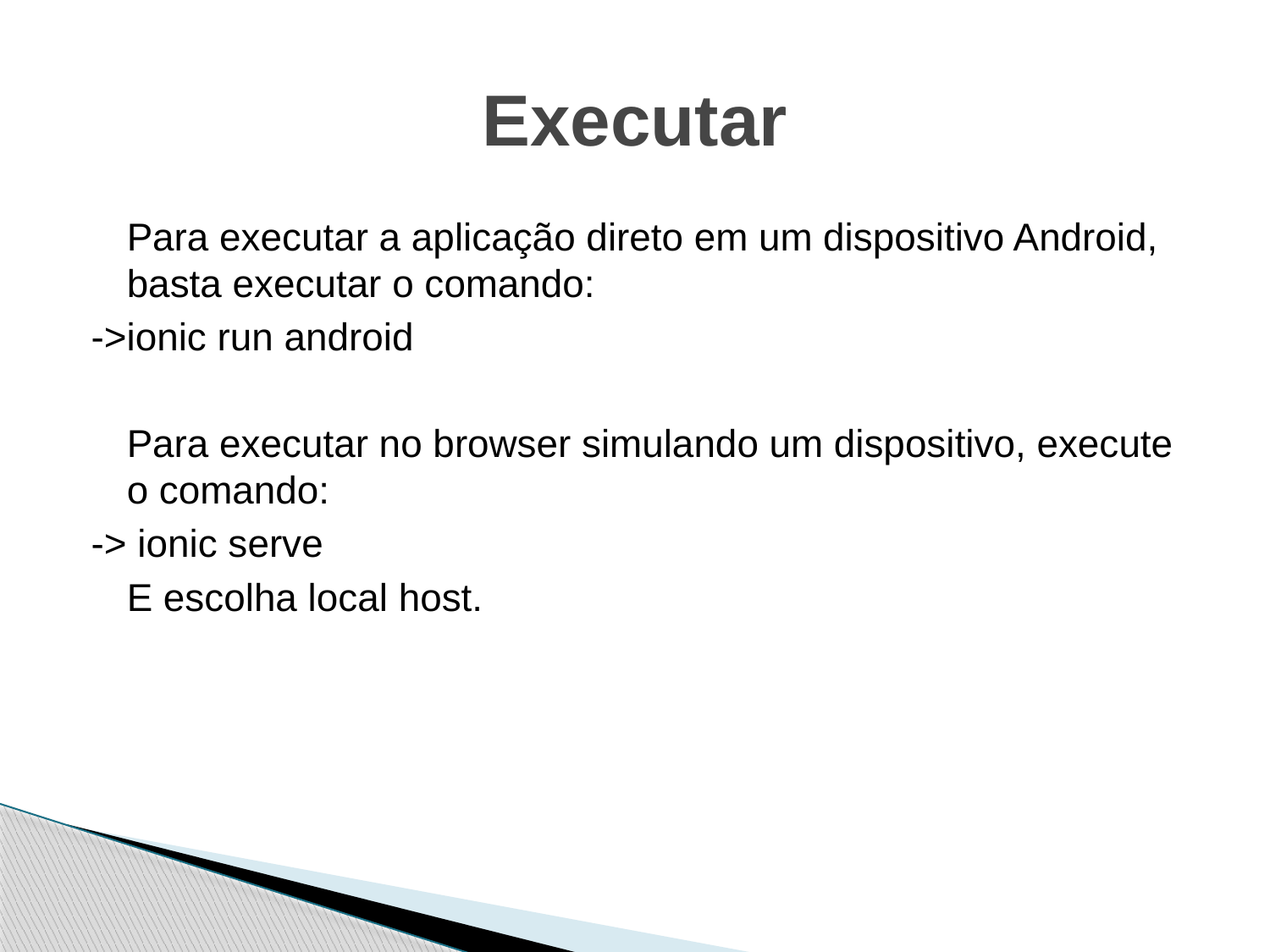

# Executar
Para executar a aplicação direto em um dispositivo Android, basta executar o comando:
->ionic run android

	Para executar no browser simulando um dispositivo, execute o comando:
-> ionic serve
	E escolha local host.